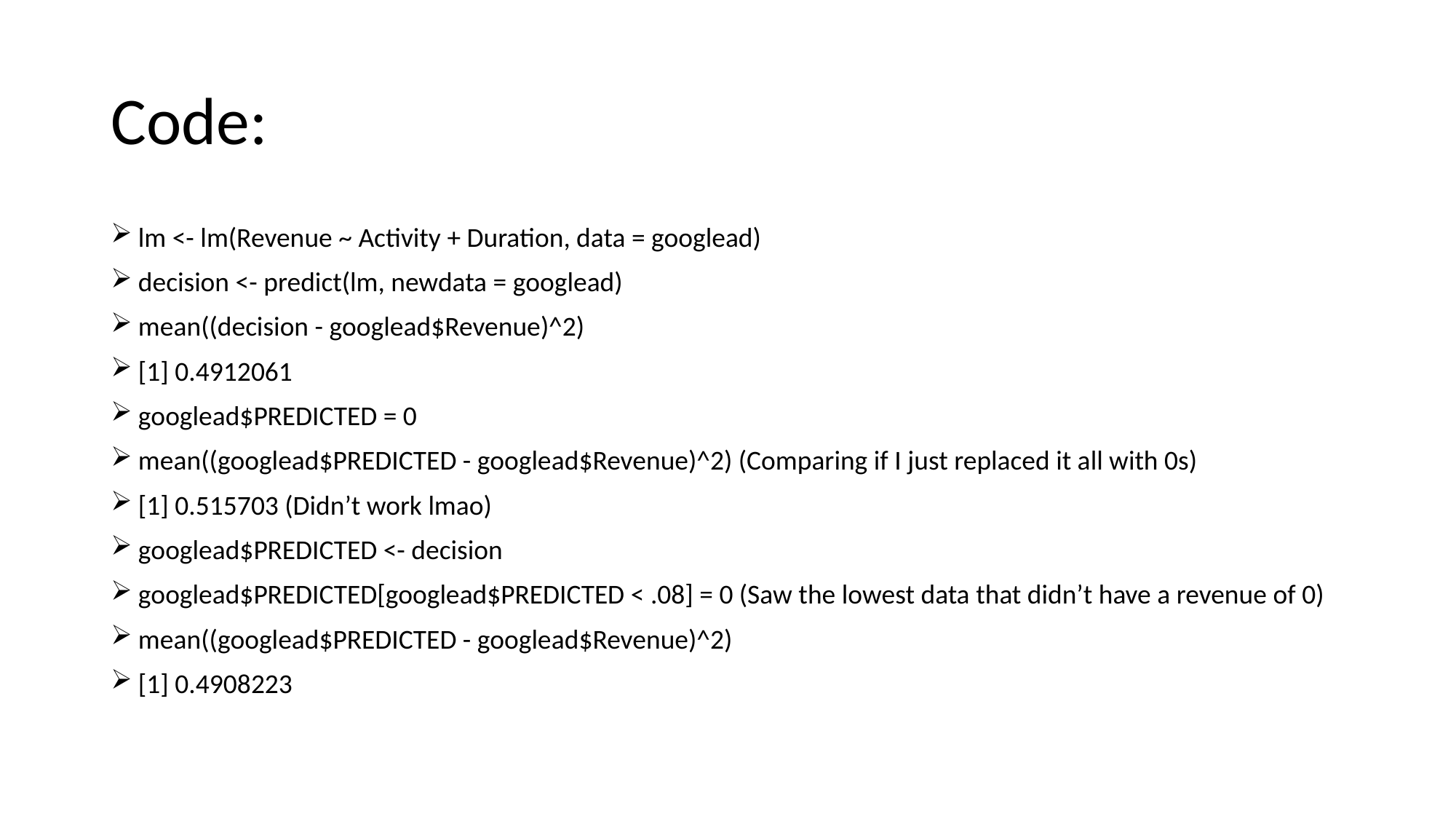

# Code:
lm <- lm(Revenue ~ Activity + Duration, data = googlead)
decision <- predict(lm, newdata = googlead)
mean((decision - googlead$Revenue)^2)
[1] 0.4912061
googlead$PREDICTED = 0
mean((googlead$PREDICTED - googlead$Revenue)^2) (Comparing if I just replaced it all with 0s)
[1] 0.515703 (Didn’t work lmao)
googlead$PREDICTED <- decision
googlead$PREDICTED[googlead$PREDICTED < .08] = 0 (Saw the lowest data that didn’t have a revenue of 0)
mean((googlead$PREDICTED - googlead$Revenue)^2)
[1] 0.4908223